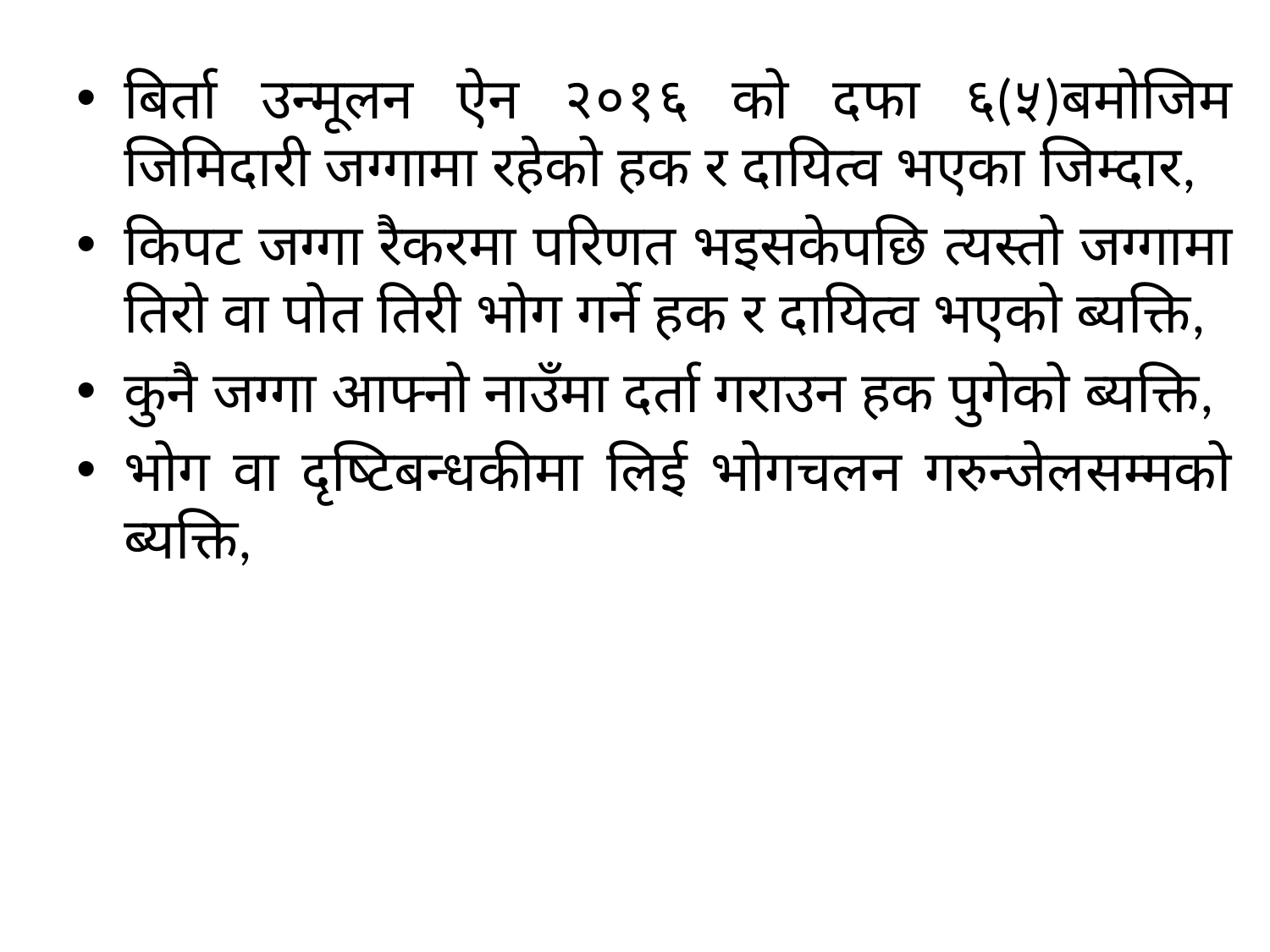

बिर्ता उन्मूलन ऐन २०१६ को दफा ६(५)बमोजिम जिमिदारी जग्गामा रहेको हक र दायित्व भएका जिम्दार,
किपट जग्गा रैकरमा परिणत भइसकेपछि त्यस्तो जग्गामा तिरो वा पोत तिरी भोग गर्ने हक र दायित्व भएको ब्यक्ति,
कुनै जग्गा आफ्नो नाउँमा दर्ता गराउन हक पुगेको ब्यक्ति,
भोग वा दृष्टिबन्धकीमा लिई भोगचलन गरुन्जेलसम्मको ब्यक्ति,